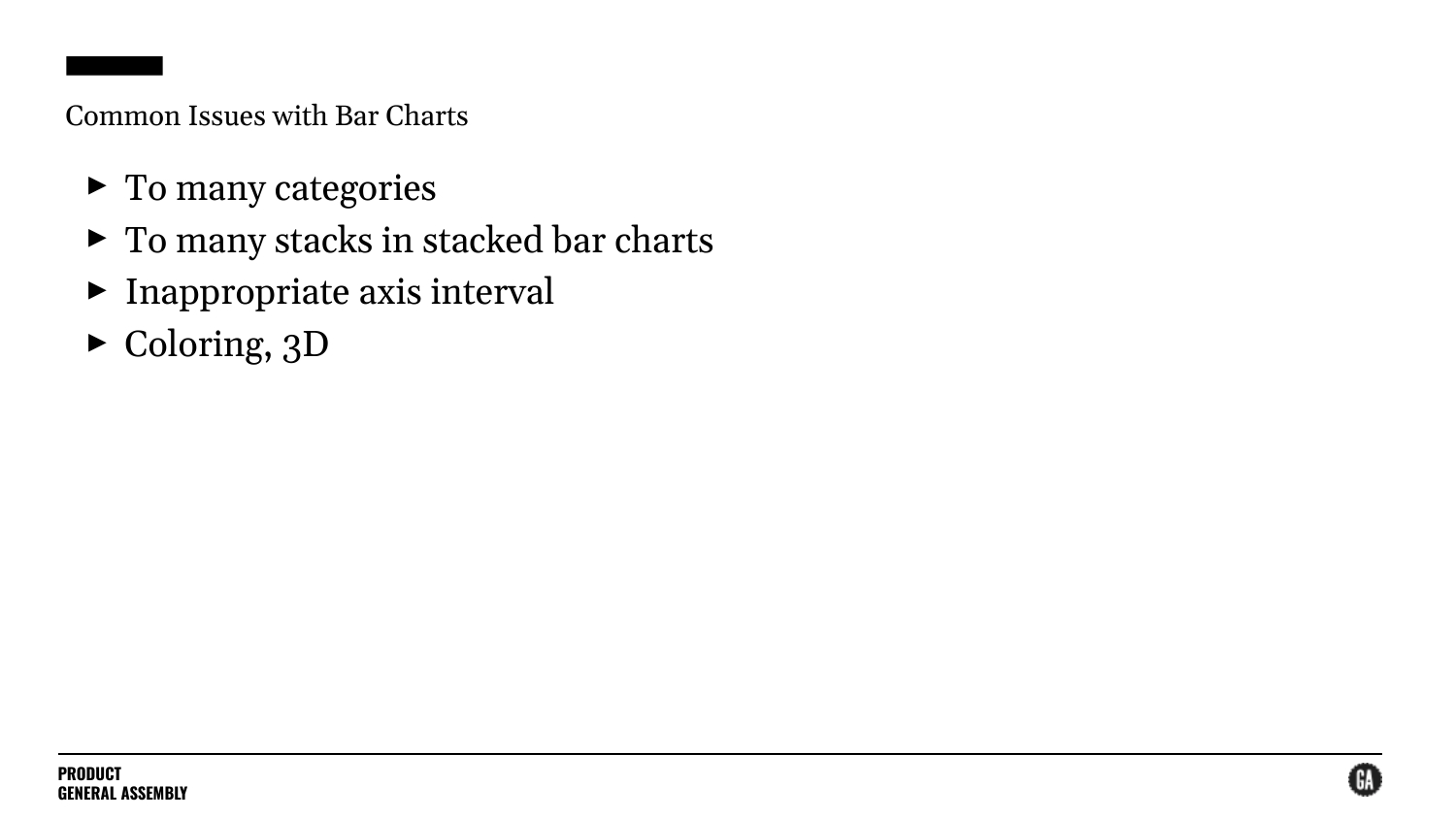

# Common Issues with Bar Charts
To many categories
To many stacks in stacked bar charts
Inappropriate axis interval
Coloring, 3D